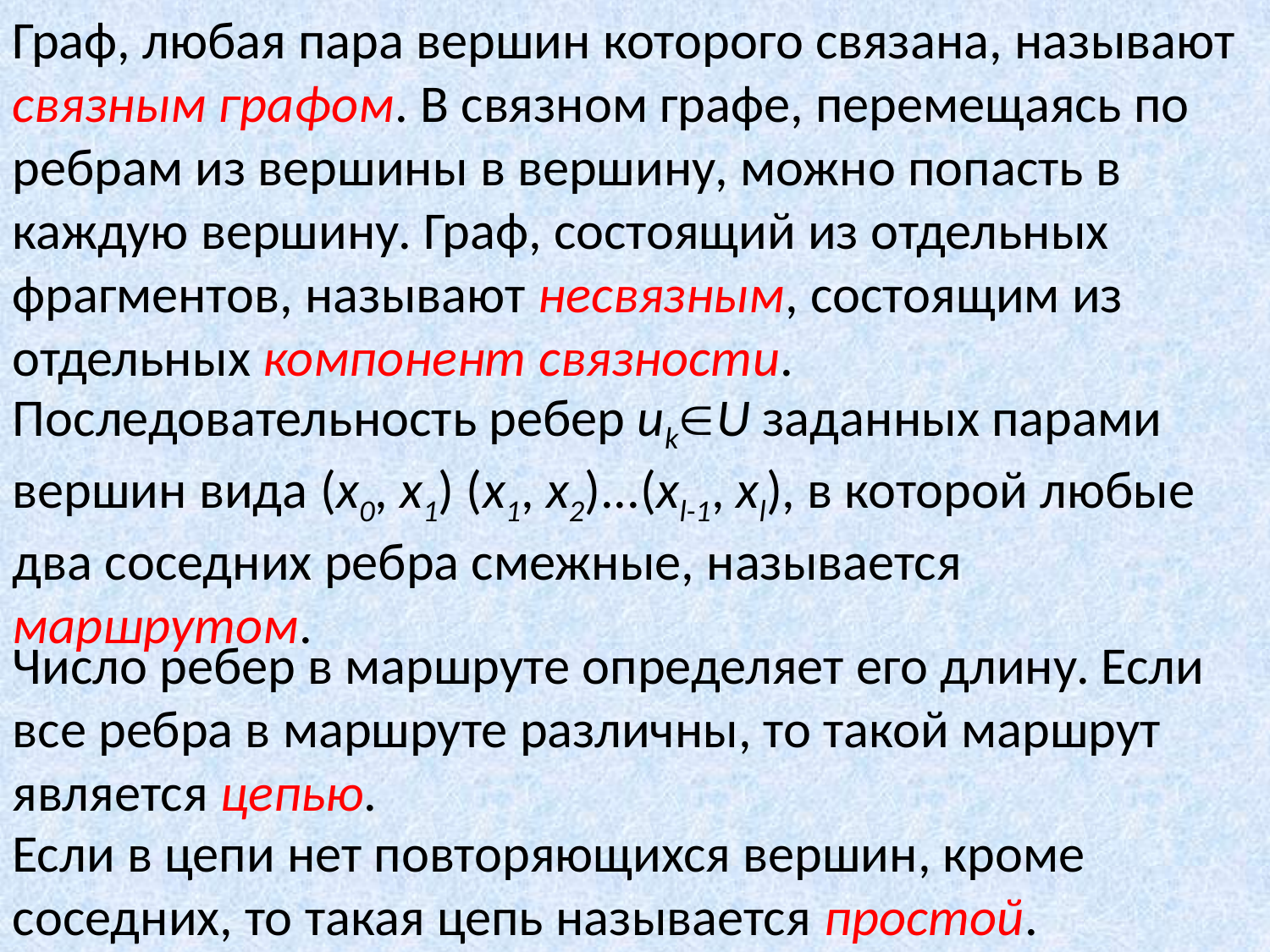

Граф, любая пара вершин которого связана, называют связным графом. В связном графе, перемещаясь по ребрам из вершины в вершину, можно попасть в каждую вершину. Граф, состоящий из отдельных фрагментов, называют несвязным, состоящим из отдельных компонент связности.
Последовательность ребер uk∈U заданных парами вершин вида (x0, x1) (x1, x2)...(xl-1, xl), в которой любые два соседних ребра смежные, называется маршрутом.
Число ребер в маршруте определяет его длину. Если все ребра в маршруте различны, то такой маршрут является цепью.
Если в цепи нет повторяющихся вершин, кроме соседних, то такая цепь называется простой.